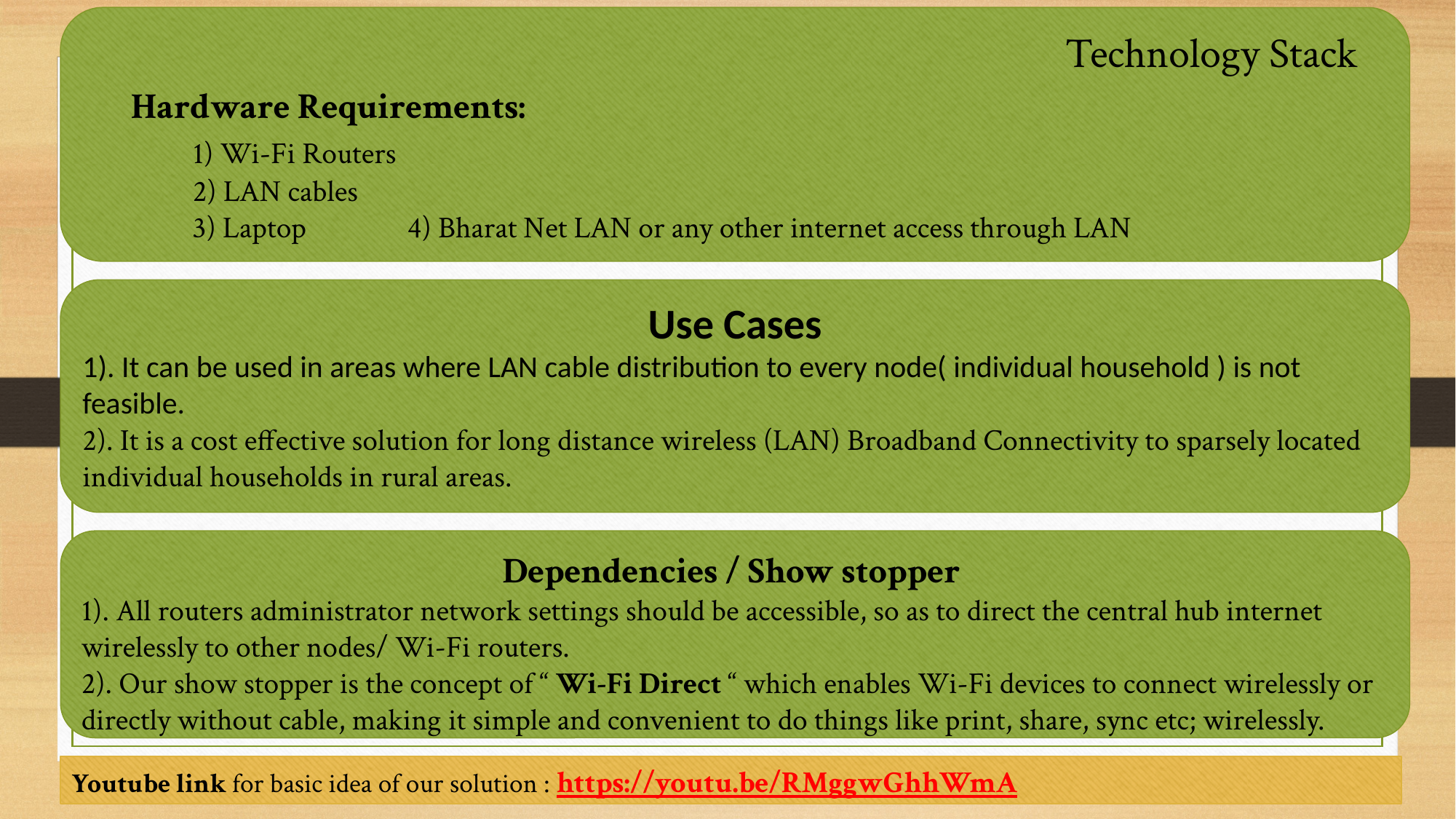

Technology Stack
     Hardware Requirements:
	1) Wi-Fi Routers
	2) LAN cables
	3) Laptop               4) Bharat Net LAN or any other internet access through LAN
Use Cases
1). It can be used in areas where LAN cable distribution to every node( individual household ) is not feasible.
2). It is a cost effective solution for long distance wireless (LAN) Broadband Connectivity to sparsely located individual households in rural areas.
Dependencies / Show stopper
1). All routers administrator network settings should be accessible, so as to direct the central hub internet wirelessly to other nodes/ Wi-Fi routers.
2). Our show stopper is the concept of “ Wi-Fi Direct “ which enables Wi-Fi devices to connect wirelessly or directly without cable, making it simple and convenient to do things like print, share, sync etc; wirelessly.
Youtube link for basic idea of our solution : https://youtu.be/RMggwGhhWmA